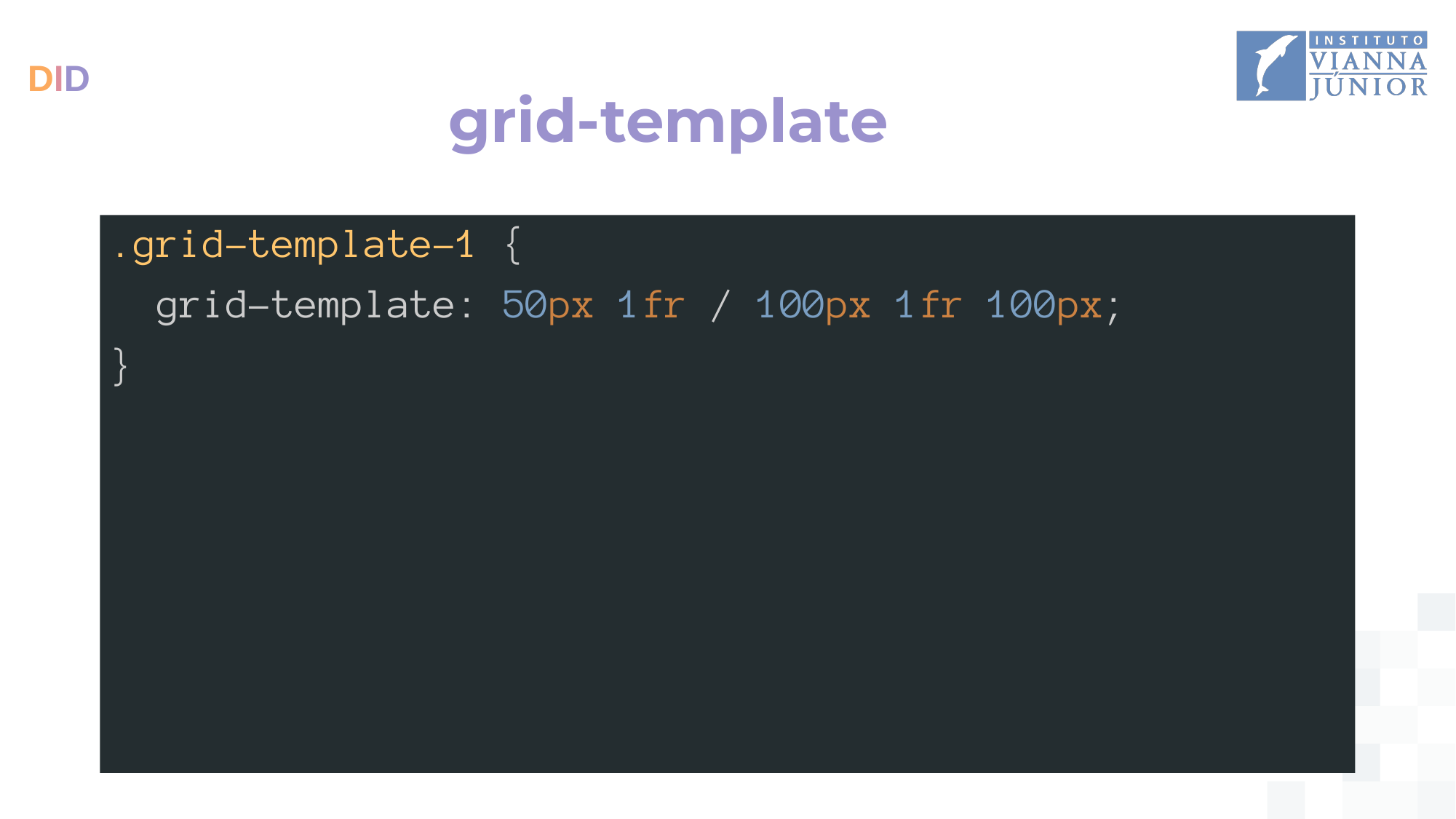

# grid-template
.grid-template-1 {
  grid-template: 50px 1fr / 100px 1fr 100px;
}